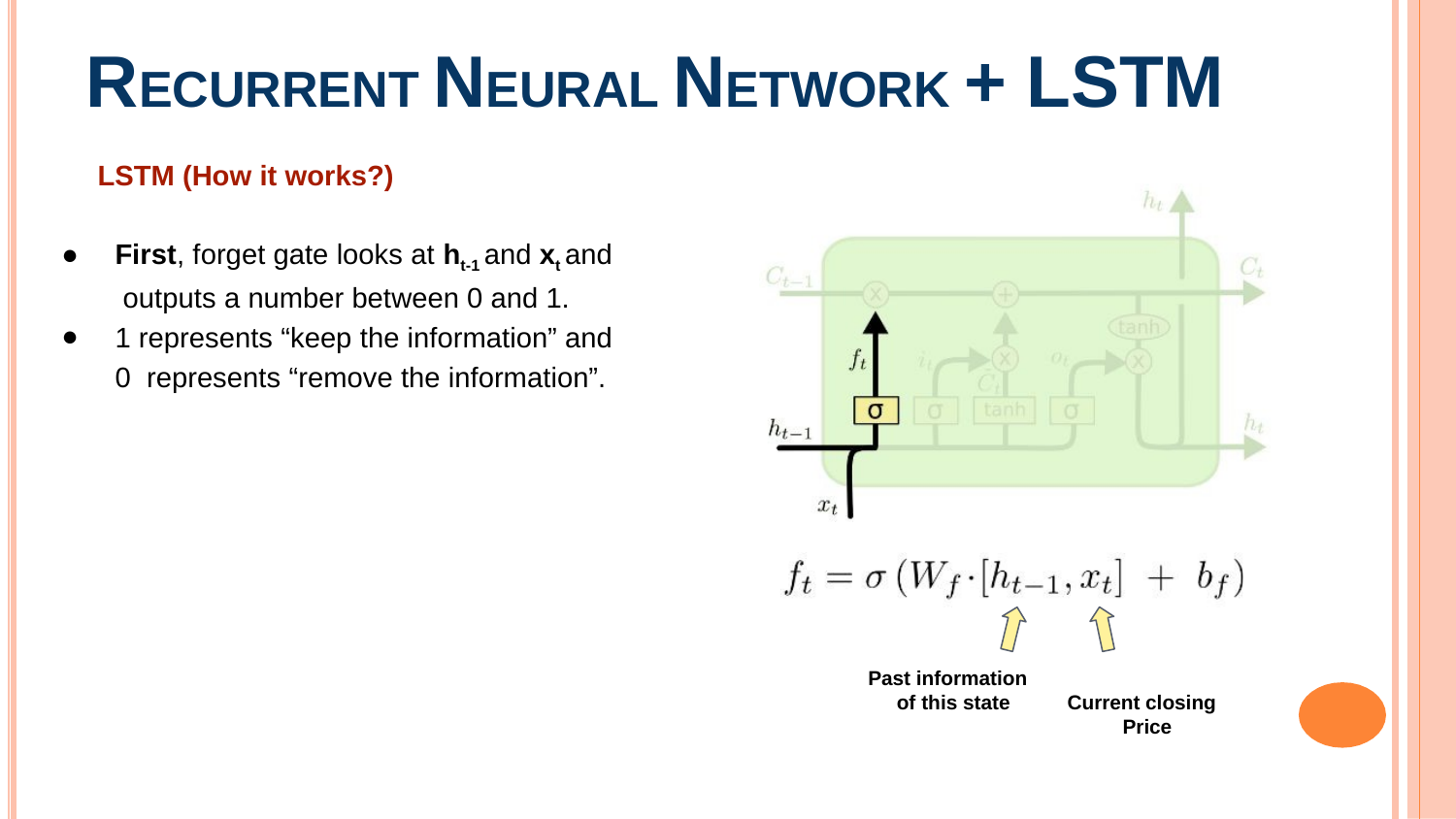

# RECURRENT NEURAL NETWORK + LSTM
LSTM (How it works?)

First, forget gate looks at ht-1 and xt and  outputs a number between 0 and 1.
1 represents “keep the information” and 0  represents “remove the information”.

Past information  of this state
Current closing  Price